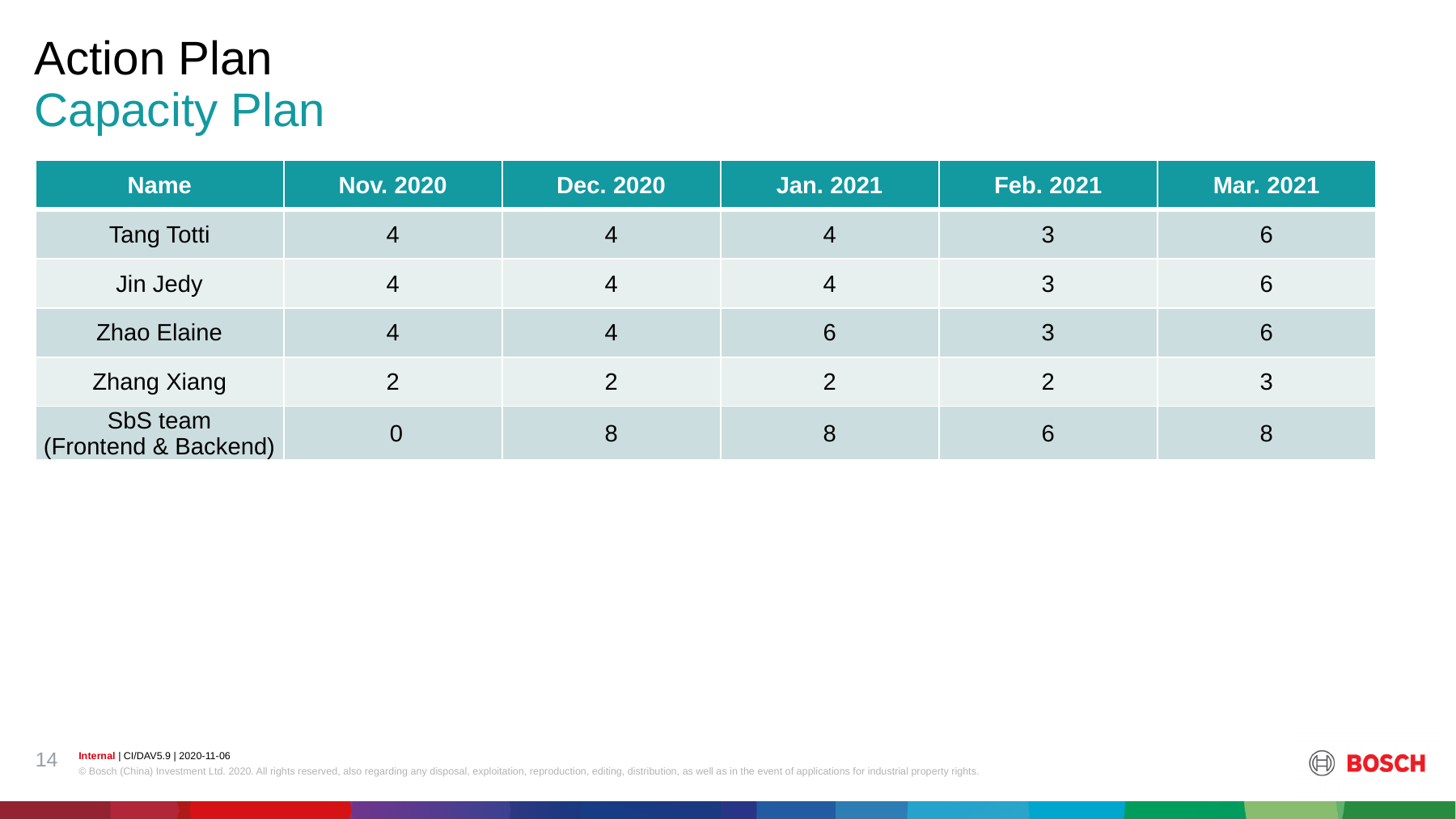

Action Plan
# Capacity Plan
| Name | Nov. 2020 | Dec. 2020 | Jan. 2021 | Feb. 2021 | Mar. 2021 |
| --- | --- | --- | --- | --- | --- |
| Tang Totti | 4 | 4 | 4 | 3 | 6 |
| Jin Jedy | 4 | 4 | 4 | 3 | 6 |
| Zhao Elaine | 4 | 4 | 6 | 3 | 6 |
| Zhang Xiang | 2 | 2 | 2 | 2 | 3 |
| SbS team (Frontend & Backend) | 0 | 8 | 8 | 6 | 8 |
14